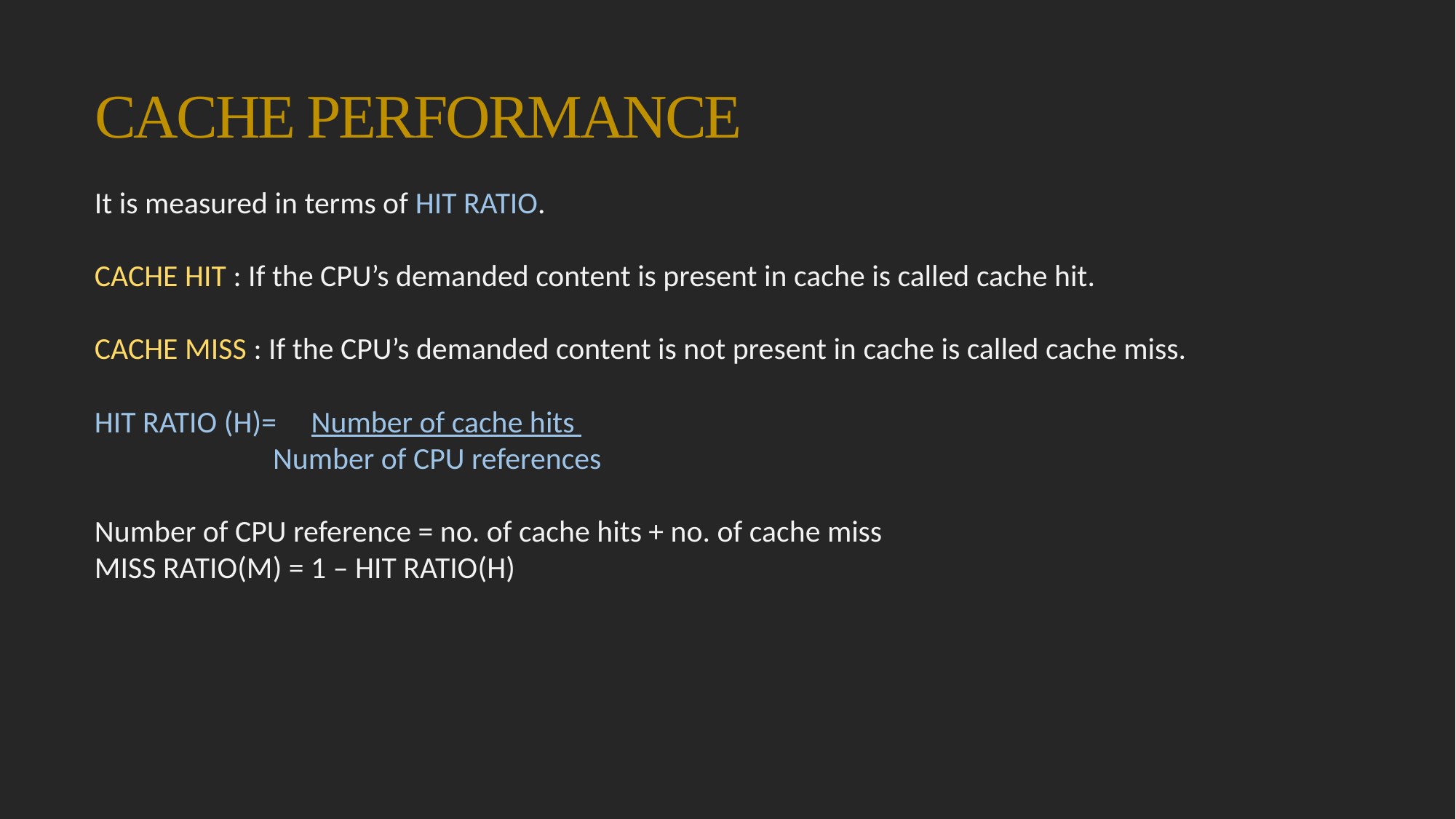

# CACHE PERFORMANCE
It is measured in terms of HIT RATIO.

CACHE HIT : If the CPU’s demanded content is present in cache is called cache hit.

CACHE MISS : If the CPU’s demanded content is not present in cache is called cache miss.

HIT RATIO (H)=     Number of cache hits
	          Number of CPU references

Number of CPU reference = no. of cache hits + no. of cache miss
MISS RATIO(M) = 1 – HIT RATIO(H)